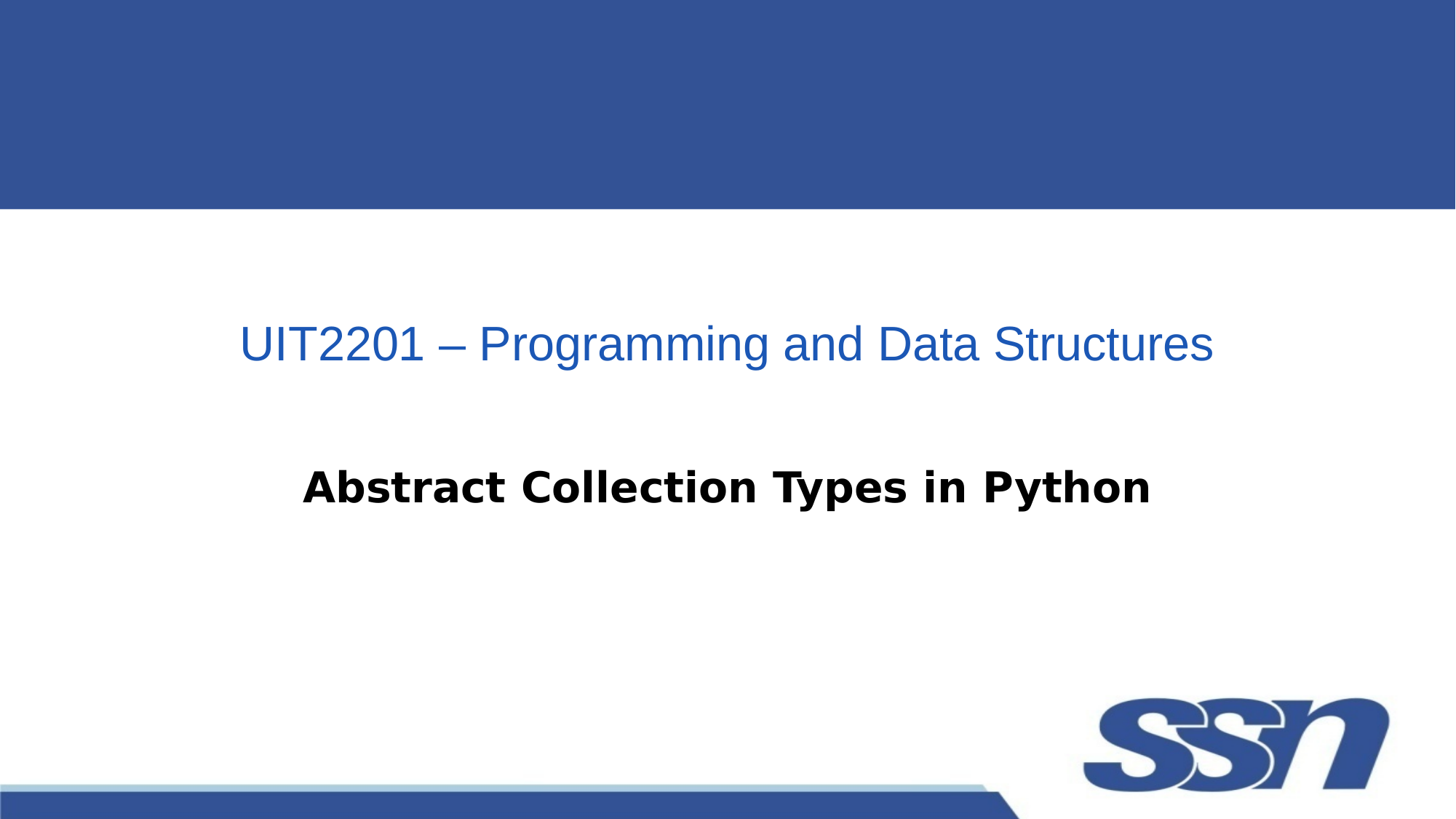

# UIT2201 – Programming and Data Structures
Abstract Collection Types in Python